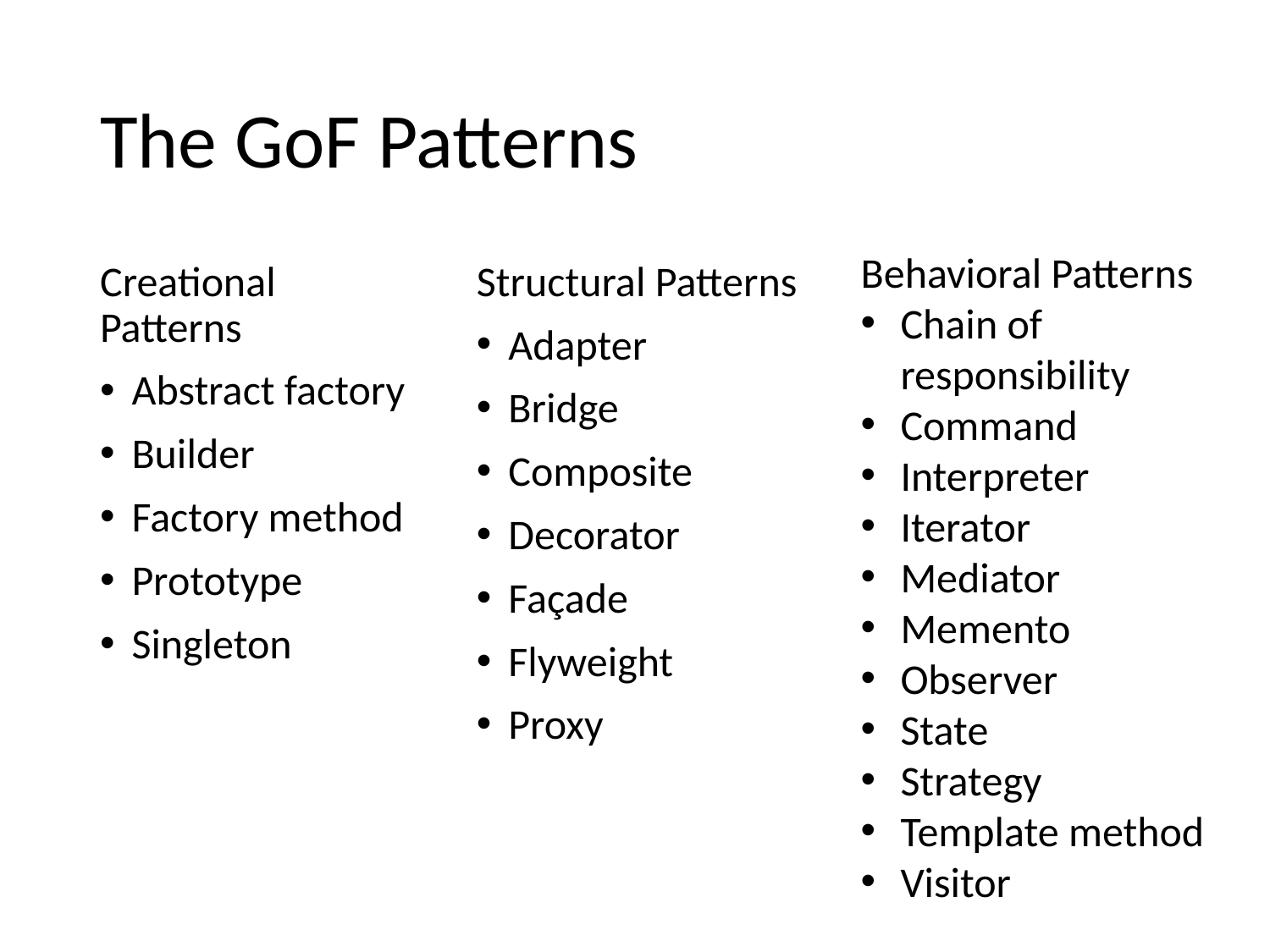

# The GoF Patterns
Behavioral Patterns
Chain of responsibility
Command
Interpreter
Iterator
Mediator
Memento
Observer
State
Strategy
Template method
Visitor
Creational Patterns
Abstract factory
Builder
Factory method
Prototype
Singleton
Structural Patterns
Adapter
Bridge
Composite
Decorator
Façade
Flyweight
Proxy